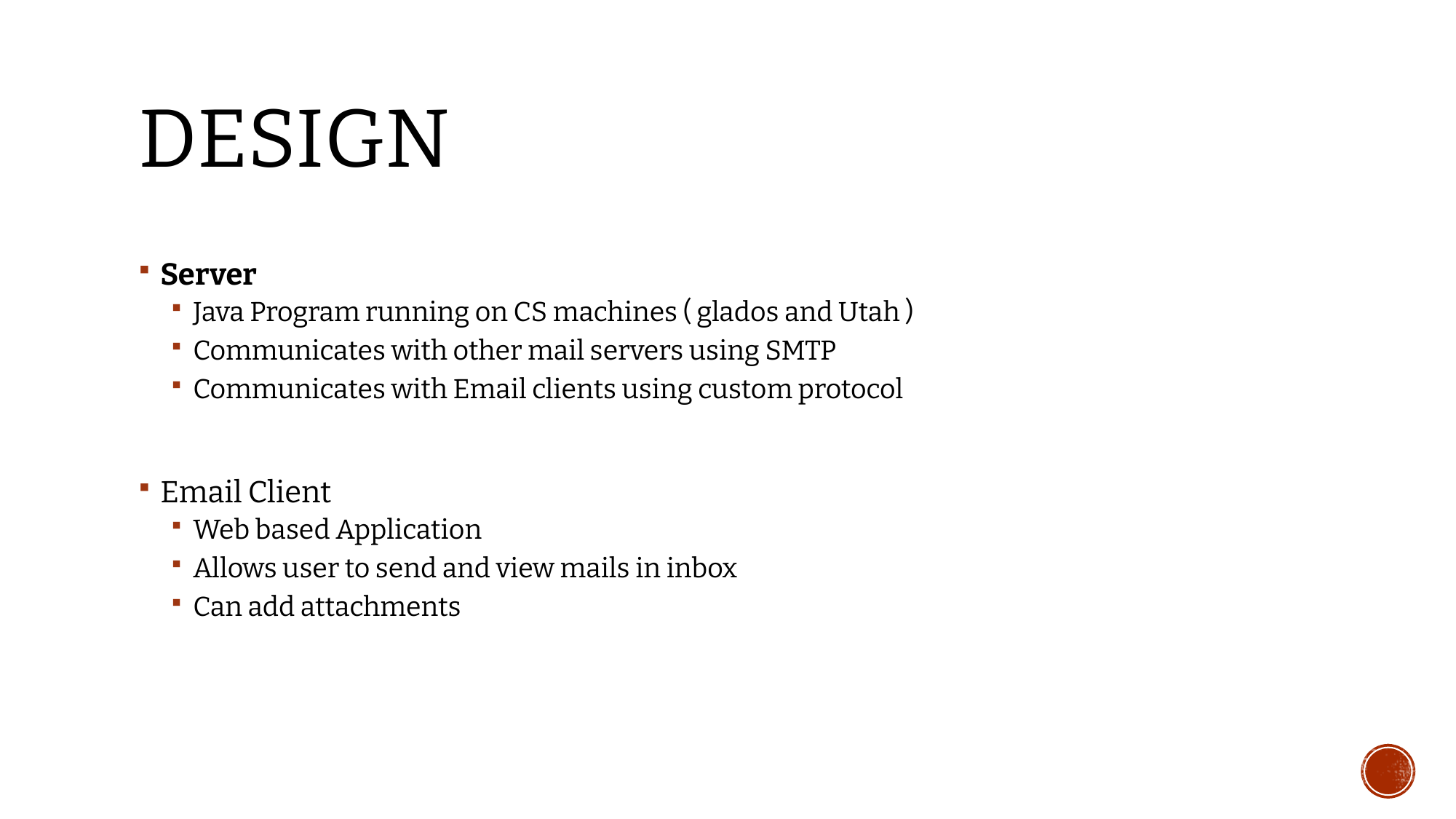

# DESIGN
Server
Java Program running on CS machines ( glados and Utah )
Communicates with other mail servers using SMTP
Communicates with Email clients using custom protocol

Email Client
Web based Application
Allows user to send and view mails in inbox
Can add attachments